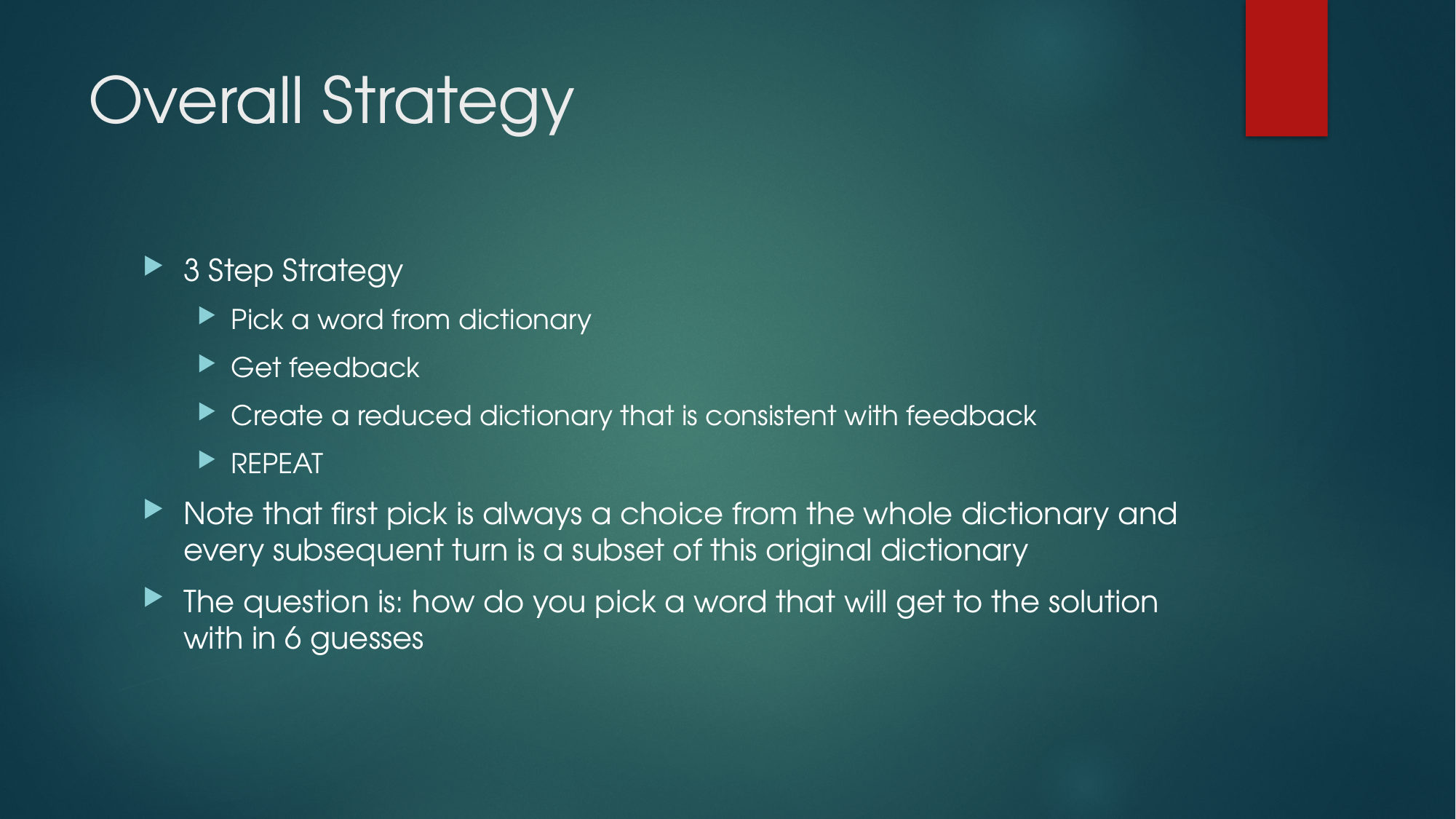

# Overall Strategy
3 Step Strategy
Pick a word from dictionary
Get feedback
Create a reduced dictionary that is consistent with feedback
REPEAT
Note that first pick is always a choice from the whole dictionary and every subsequent turn is a subset of this original dictionary
The question is: how do you pick a word that will get to the solution with in 6 guesses